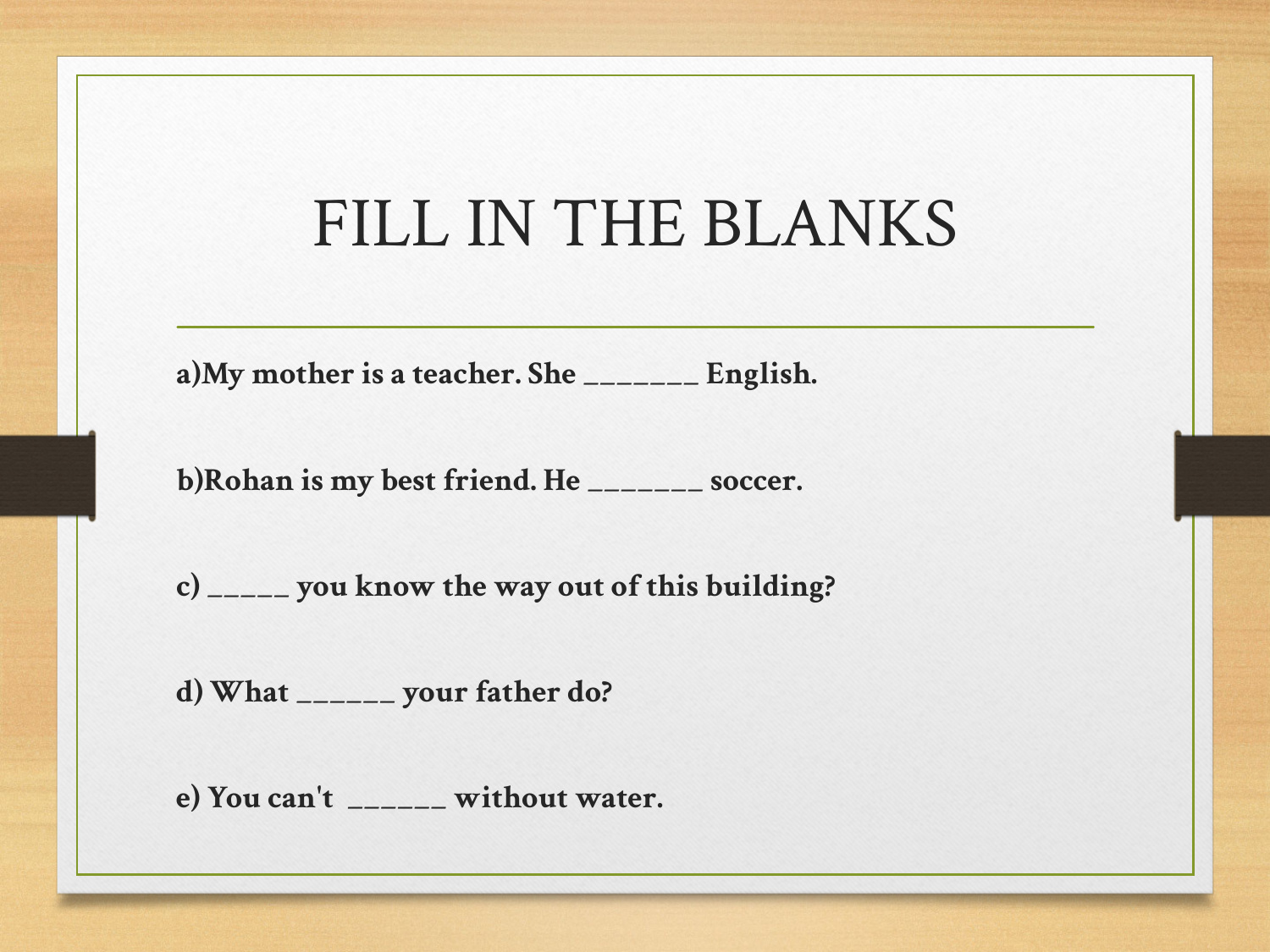

# FILL IN THE BLANKS
a)My mother is a teacher. She _______ English.

b)Rohan is my best friend. He _______ soccer.

c) _____ you know the way out of this building?

d) What ______ your father do?

e) You can't  ______ without water.